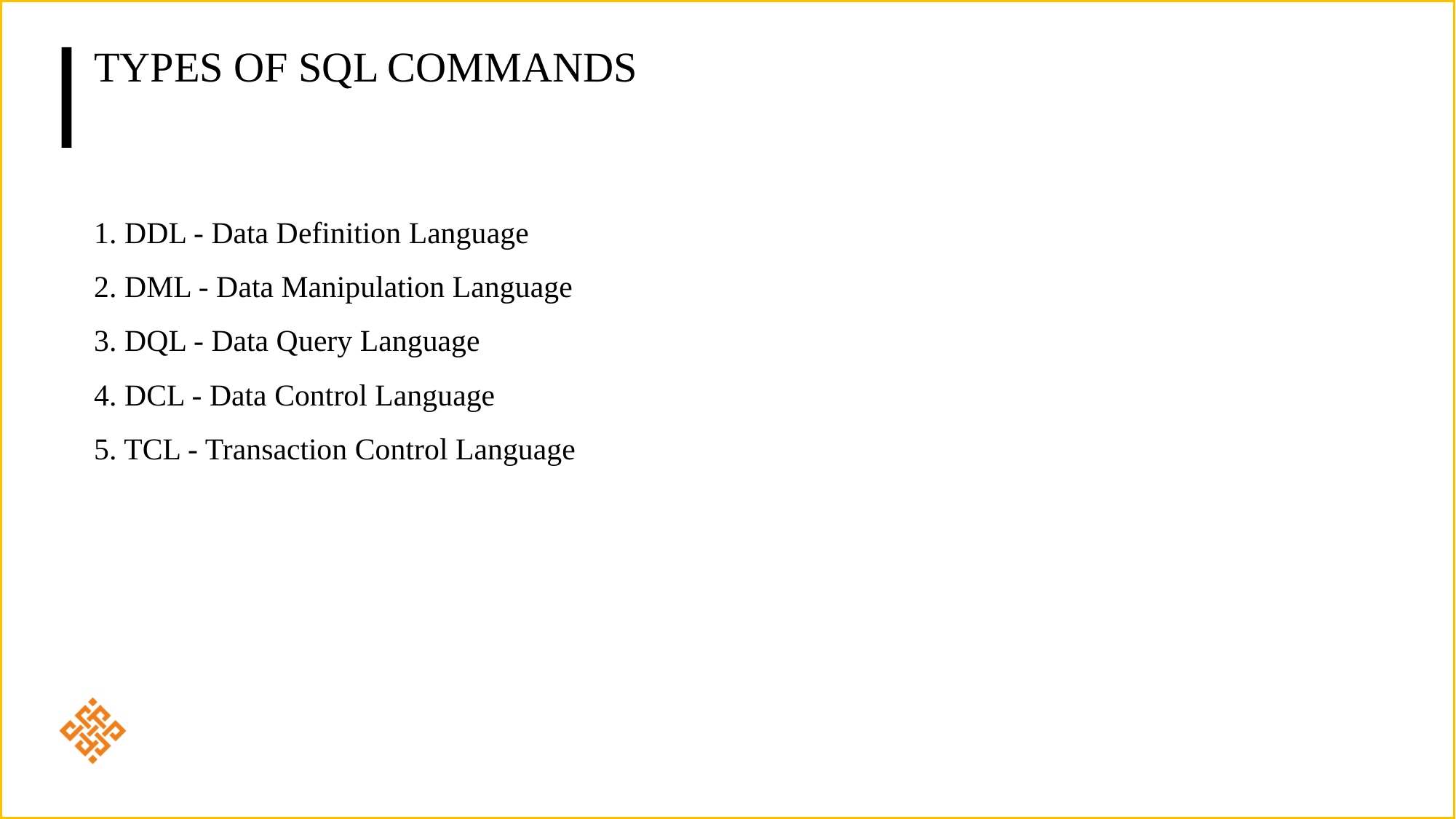

# Types of SQL Commands
1. DDL - Data Definition Language
2. DML - Data Manipulation Language
3. DQL - Data Query Language
4. DCL - Data Control Language
5. TCL - Transaction Control Language